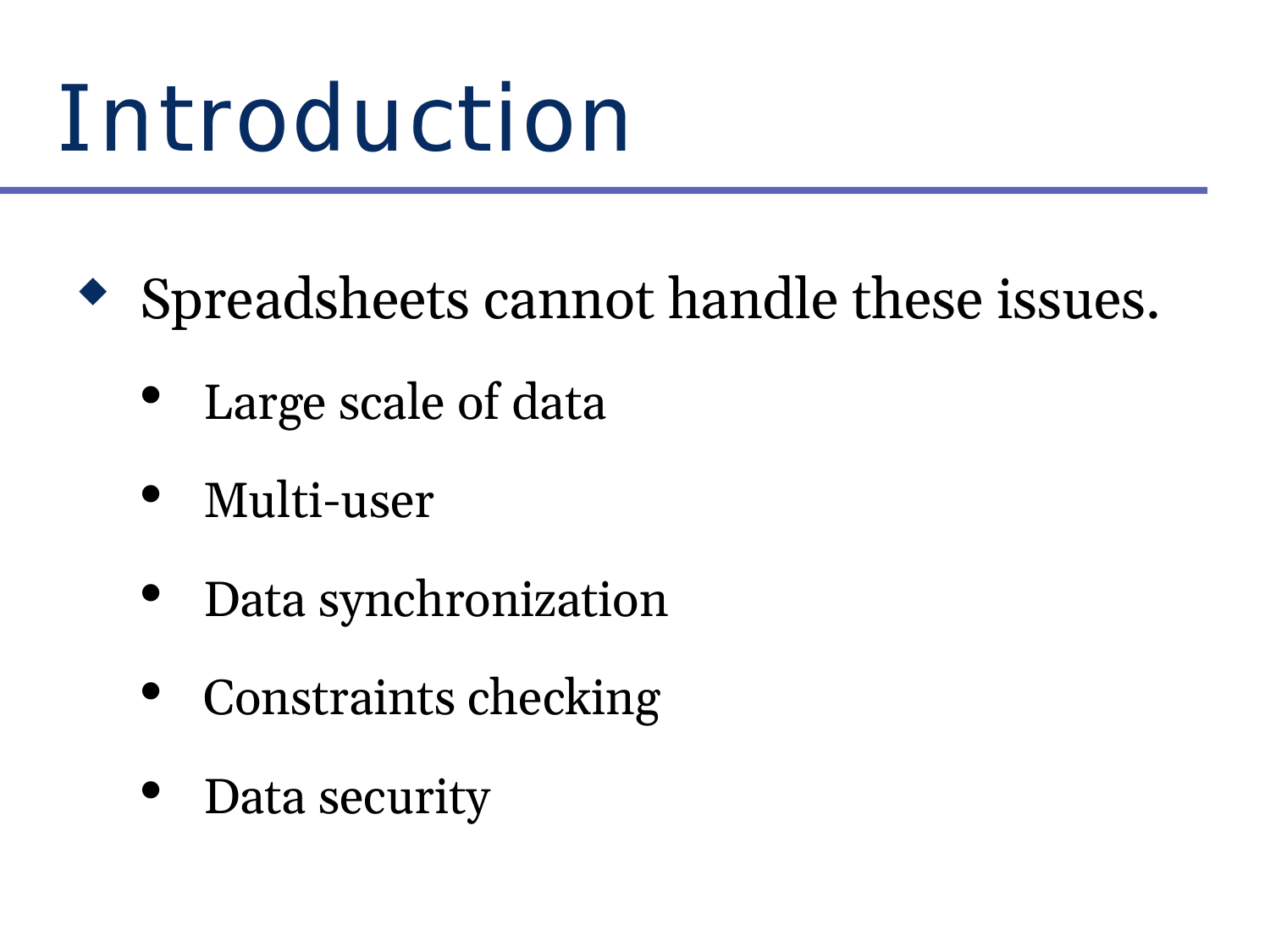

# Introduction
Spreadsheets cannot handle these issues.
Large scale of data
Multi-user
Data synchronization
Constraints checking
Data security